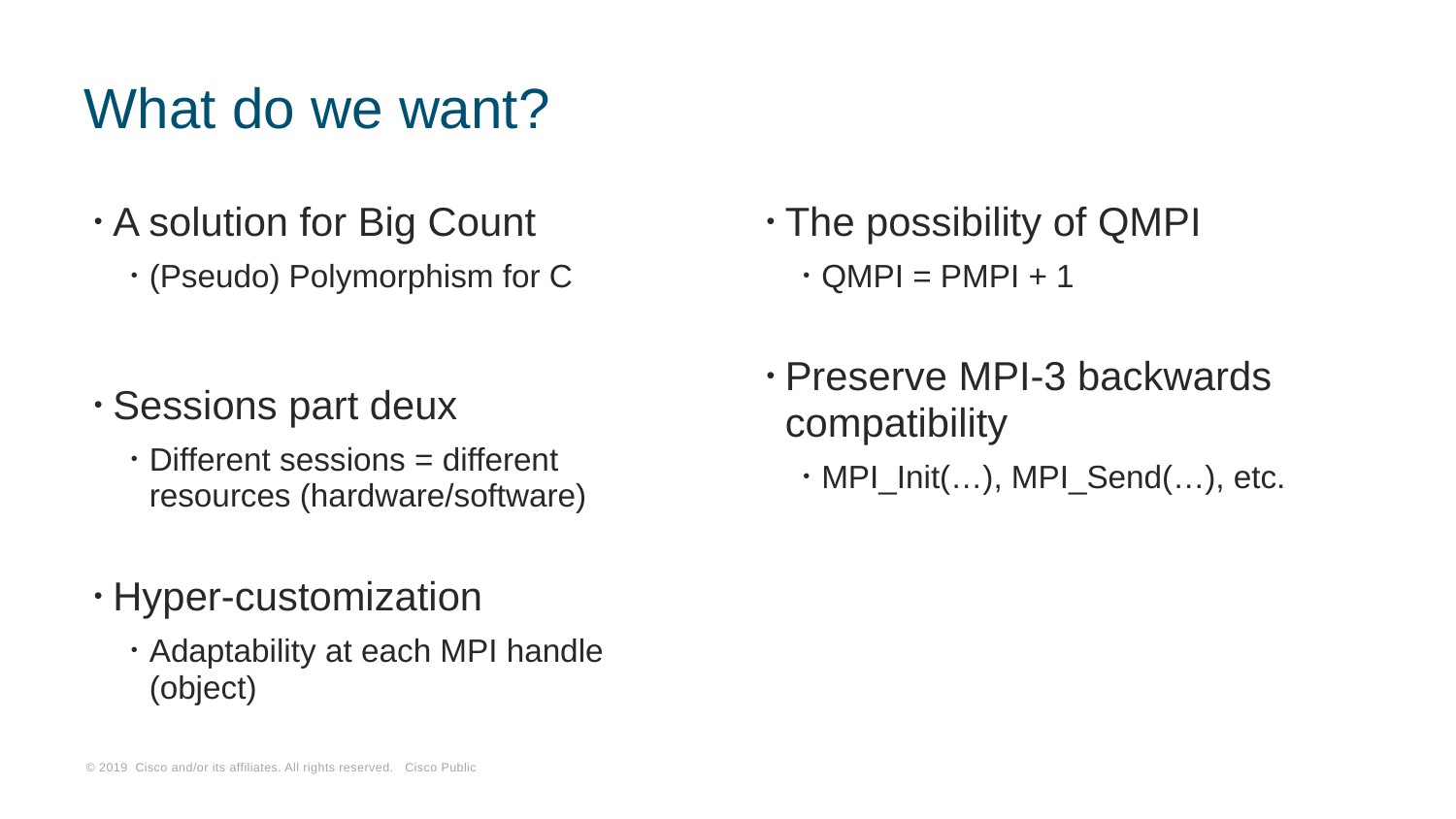

# What do we want?
A solution for Big Count
(Pseudo) Polymorphism for C

Sessions part deux
Different sessions = different resources (hardware/software)
Hyper-customization
Adaptability at each MPI handle (object)

The possibility of QMPI
QMPI = PMPI + 1
Preserve MPI-3 backwards compatibility
MPI_Init(…), MPI_Send(…), etc.